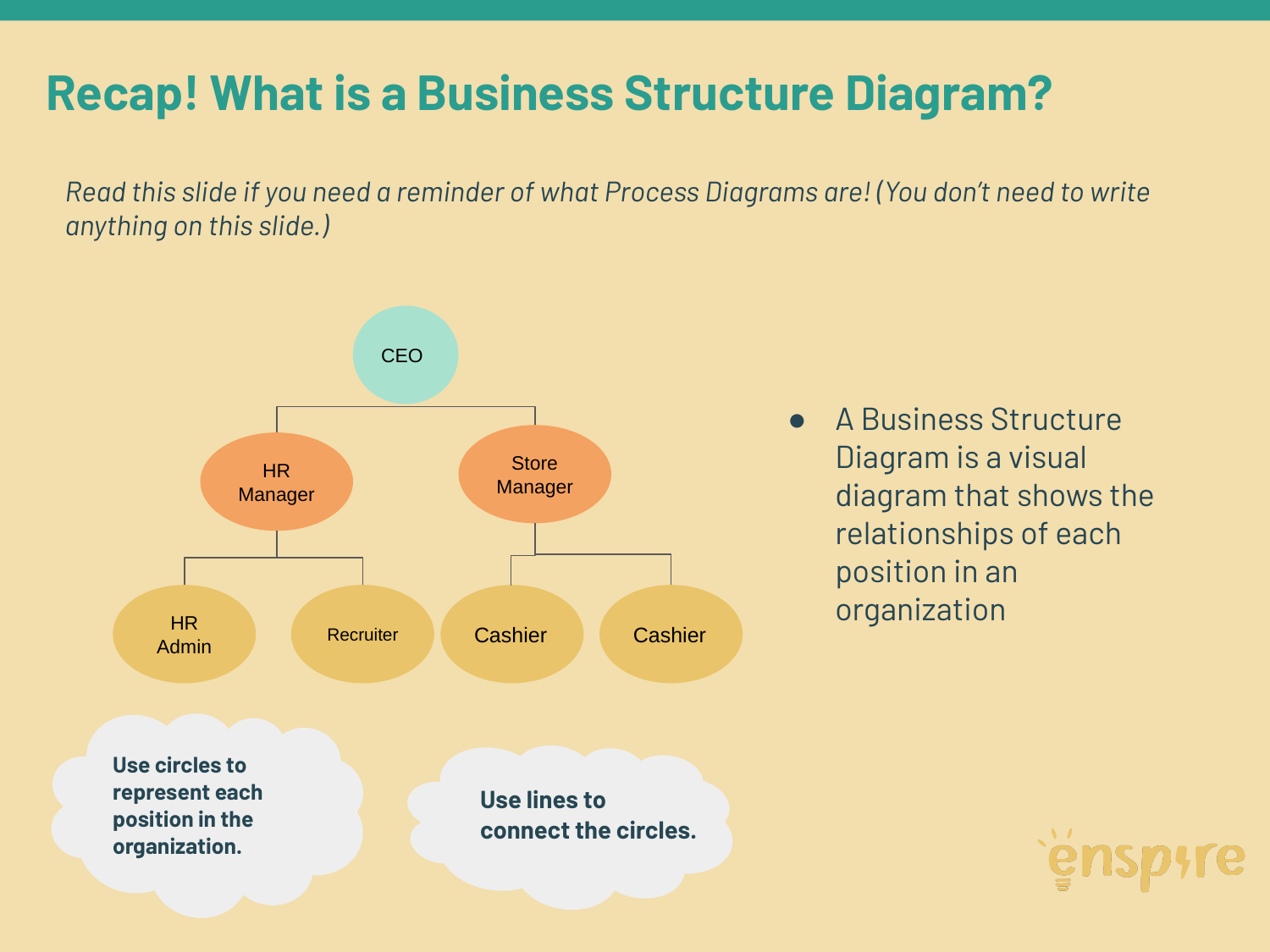

Recap! What is a Business Structure Diagram?

Read this slide if you need a reminder of what Process Diagrams are! (You don’t need to write anything on this slide.)
CEO
A Business Structure Diagram is a visual diagram that shows the relationships of each position in an organization

Store Manager
HR Manager
HR Admin
Recruiter
Cashier
Cashier

Use circles to represent each position in the organization.

Use lines to connect the circles.